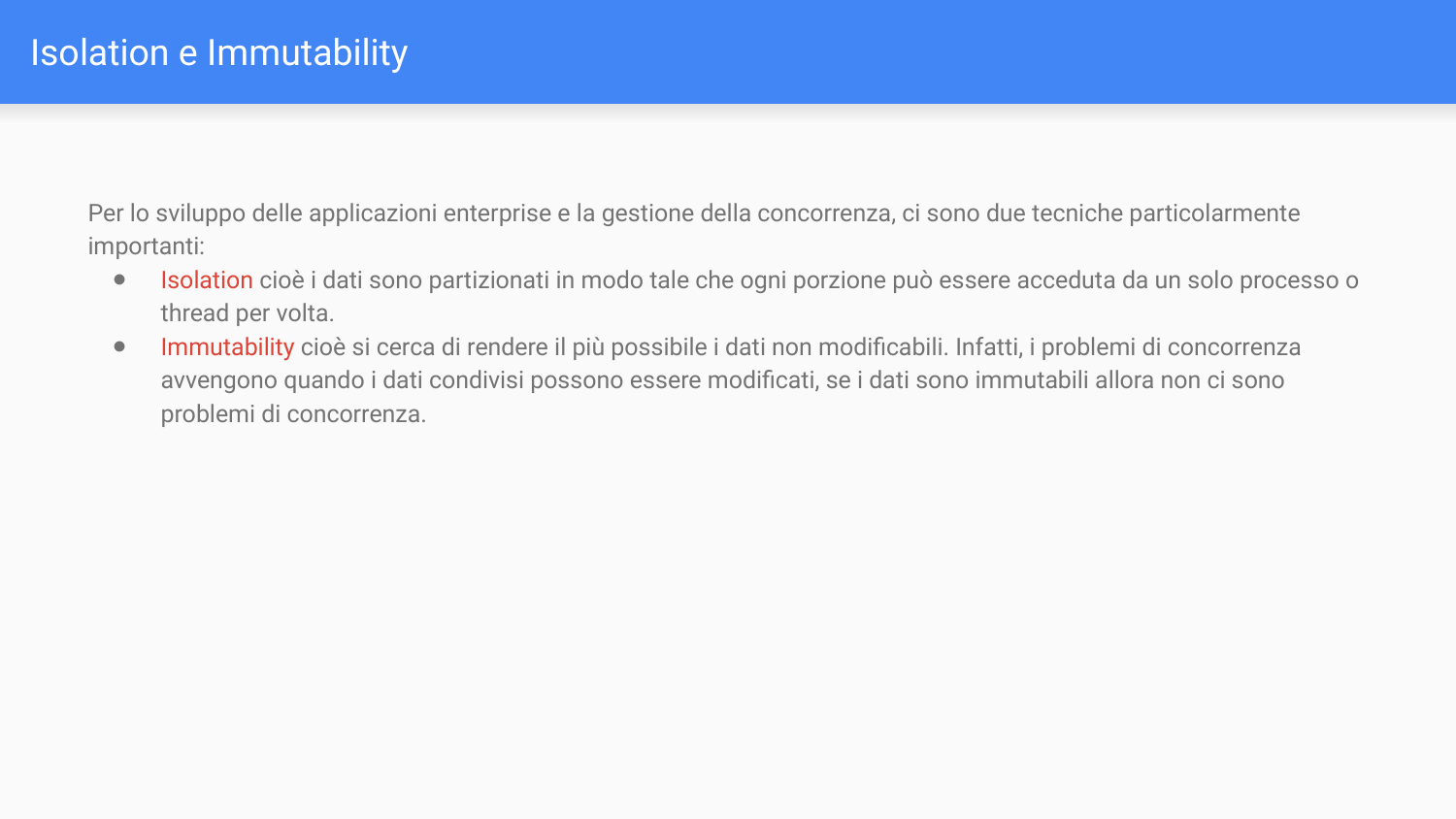

# Isolation e Immutability
Per lo sviluppo delle applicazioni enterprise e la gestione della concorrenza, ci sono due tecniche particolarmente importanti:
Isolation cioè i dati sono partizionati in modo tale che ogni porzione può essere acceduta da un solo processo o thread per volta.
Immutability cioè si cerca di rendere il più possibile i dati non modificabili. Infatti, i problemi di concorrenza avvengono quando i dati condivisi possono essere modificati, se i dati sono immutabili allora non ci sono problemi di concorrenza.